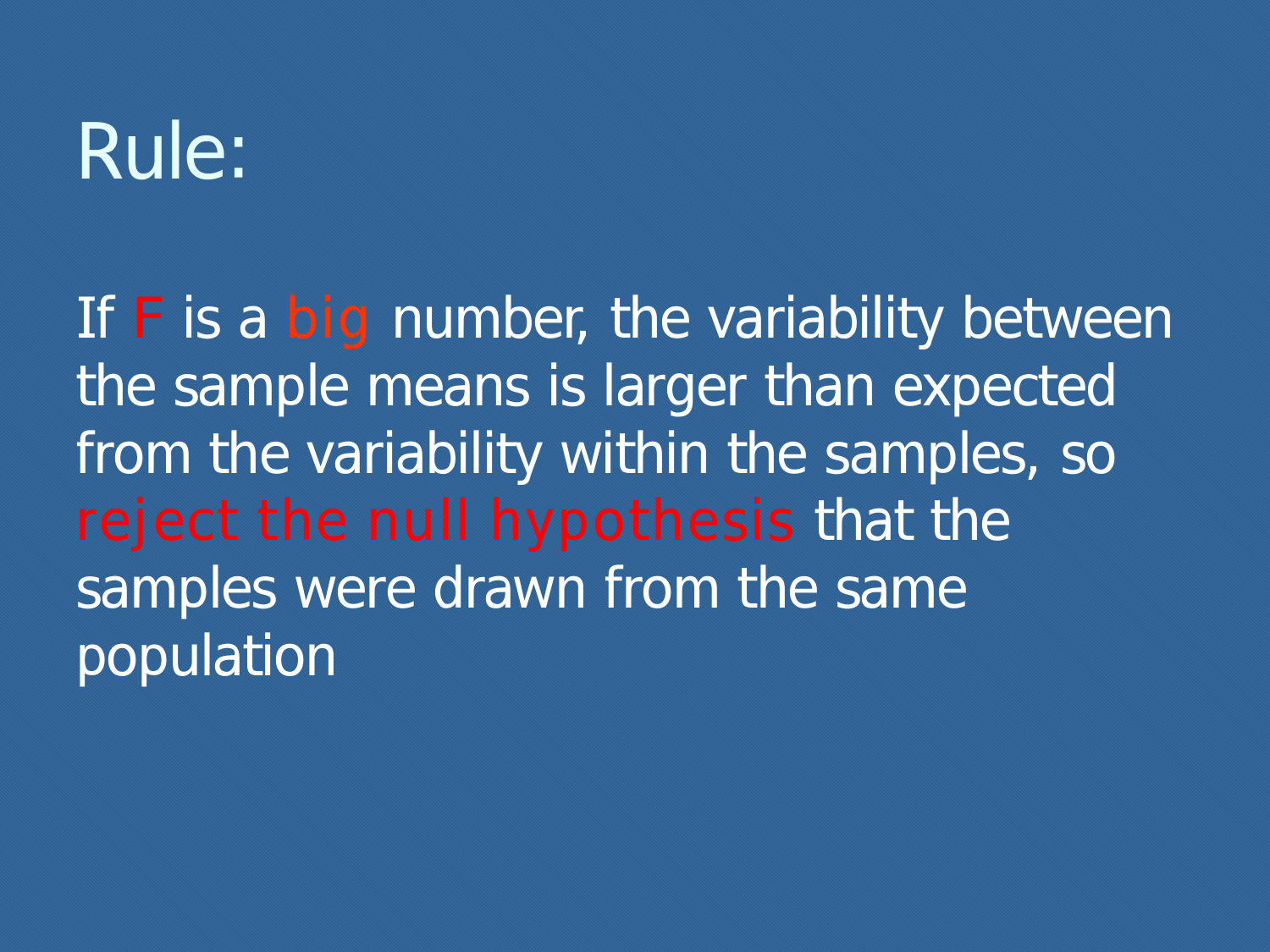

# Rule:
If F is a big number, the variability between the sample means is larger than expected from the variability within the samples, so reject the null hypothesis that the samples were drawn from the same population